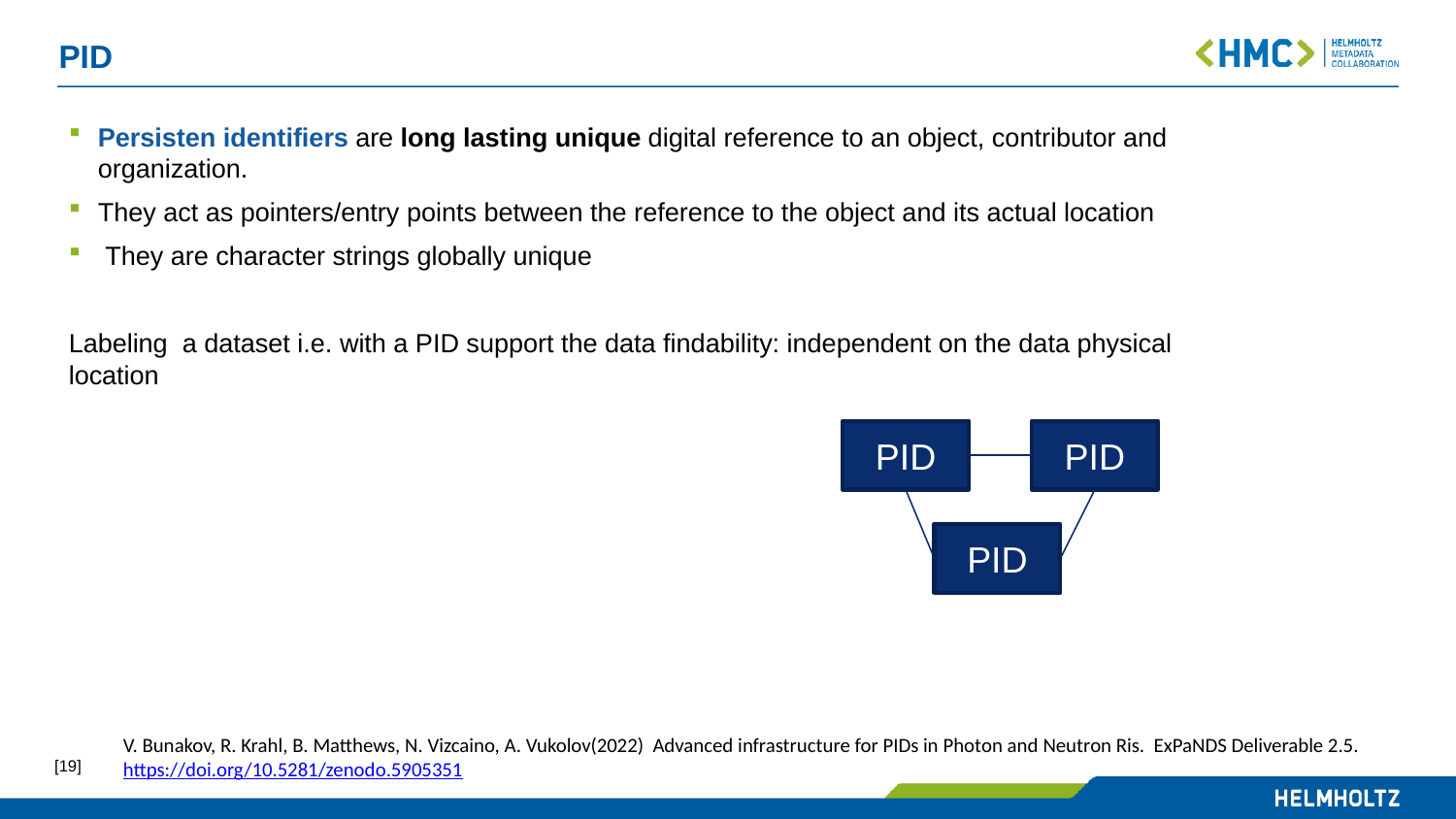

# PID
Persisten identifiers are long lasting unique digital reference to an object, contributor and organization.
They act as pointers/entry points between the reference to the object and its actual location
 They are character strings globally unique

Labeling  a dataset i.e. with a PID support the data findability: independent on the data physical location

PID
PID
PID
V. Bunakov, R. Krahl, B. Matthews, N. Vizcaino, A. Vukolov(2022)  Advanced infrastructure for PIDs in Photon and Neutron Ris.  ExPaNDS Deliverable 2.5. https://doi.org/10.5281/zenodo.5905351
[19]
57